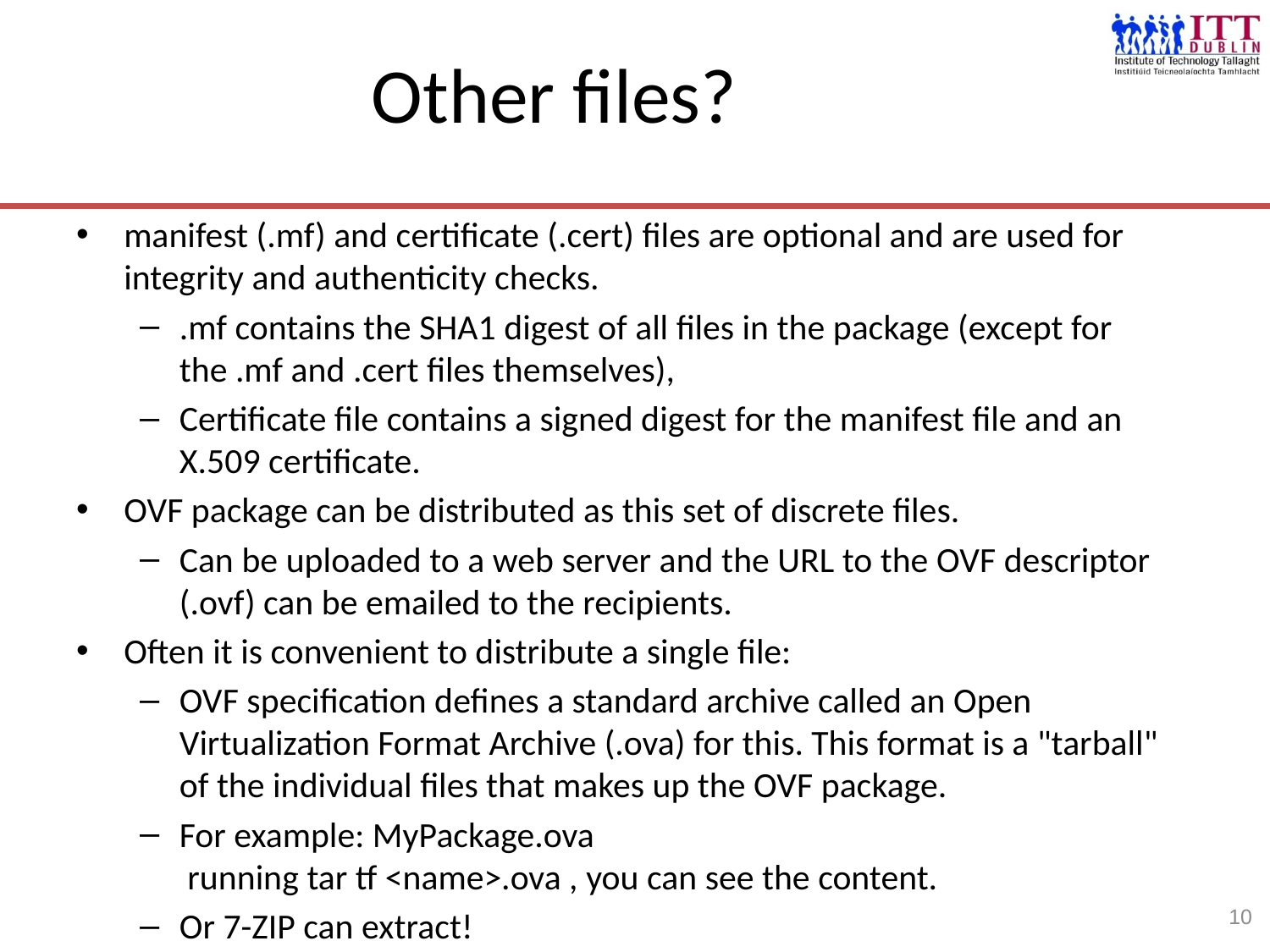

10
# Other files?
manifest (.mf) and certificate (.cert) files are optional and are used for integrity and authenticity checks.
.mf contains the SHA1 digest of all files in the package (except for the .mf and .cert files themselves),
Certificate file contains a signed digest for the manifest file and an X.509 certificate.
OVF package can be distributed as this set of discrete files.
Can be uploaded to a web server and the URL to the OVF descriptor (.ovf) can be emailed to the recipients.
Often it is convenient to distribute a single file:
OVF specification defines a standard archive called an Open Virtualization Format Archive (.ova) for this. This format is a "tarball" of the individual files that makes up the OVF package.
For example: MyPackage.ova
 running tar tf <name>.ova , you can see the content.
Or 7-ZIP can extract!